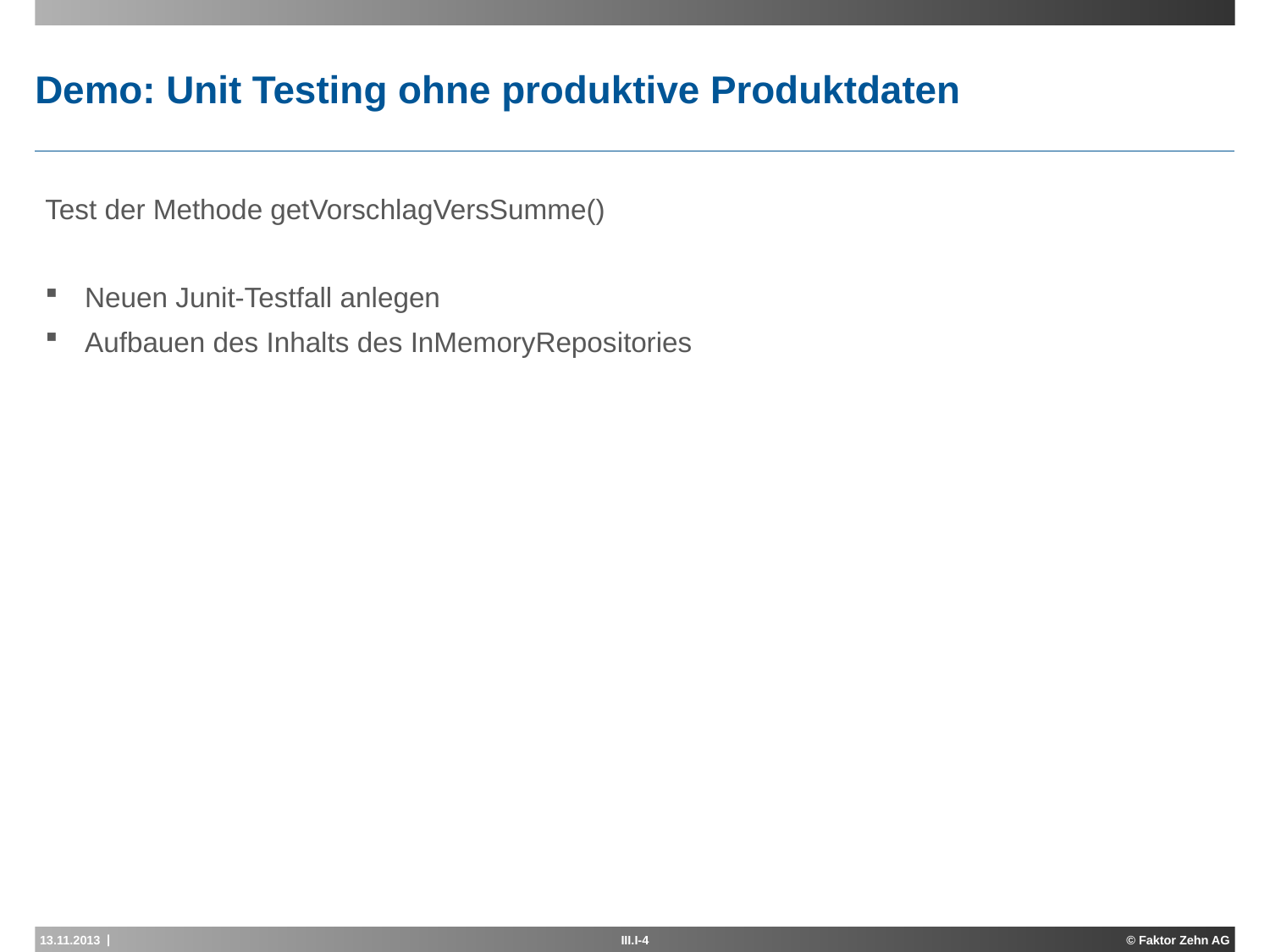

# Demo: Unit Testing ohne produktive Produktdaten
Test der Methode getVorschlagVersSumme()

Neuen Junit-Testfall anlegen
Aufbauen des Inhalts des InMemoryRepositories

13.11.2013
III.I-4